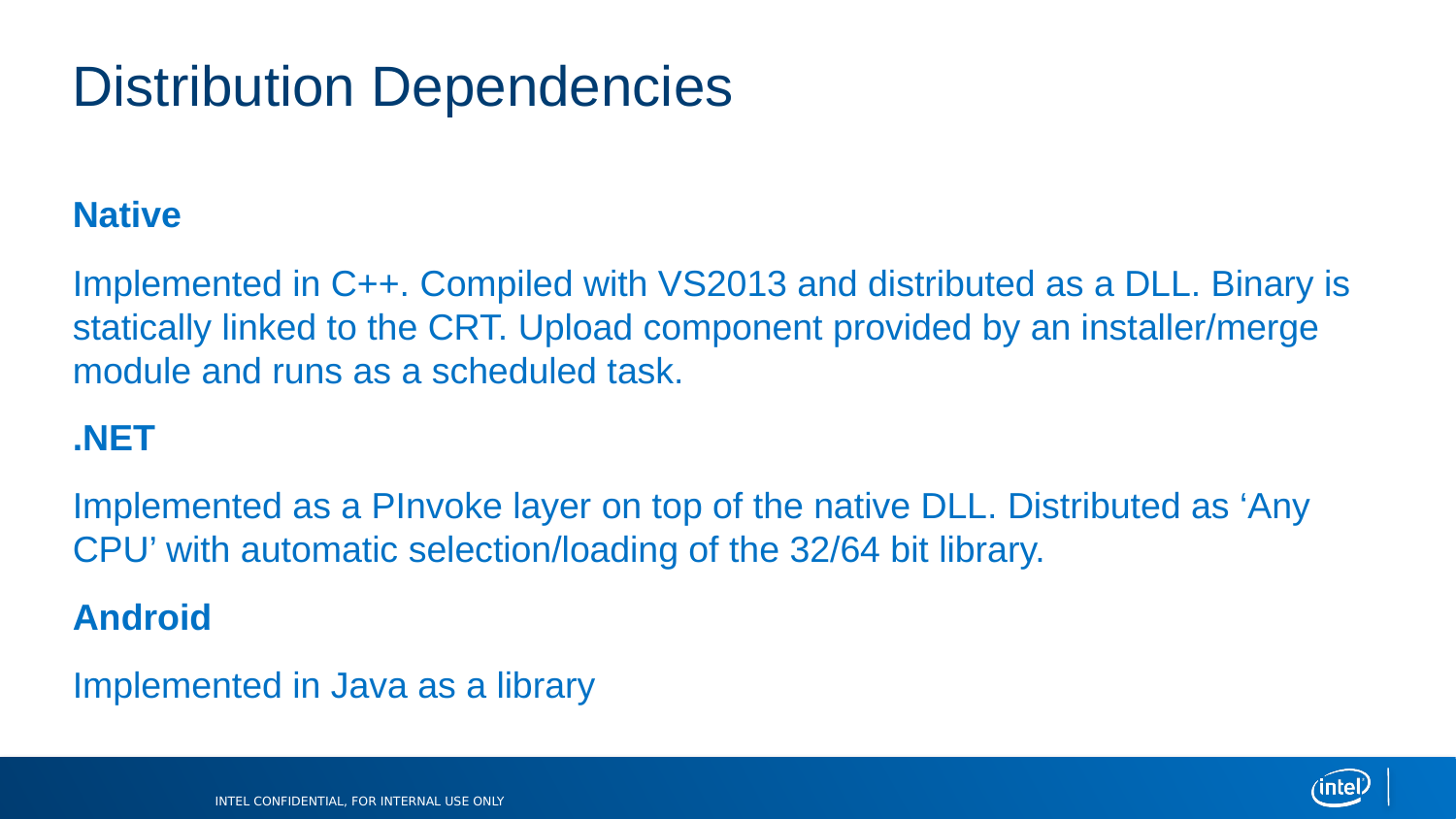

# Distribution Dependencies
Native
Implemented in C++. Compiled with VS2013 and distributed as a DLL. Binary is statically linked to the CRT. Upload component provided by an installer/merge module and runs as a scheduled task.
.NET
Implemented as a PInvoke layer on top of the native DLL. Distributed as ‘Any CPU’ with automatic selection/loading of the 32/64 bit library.
Android
Implemented in Java as a library